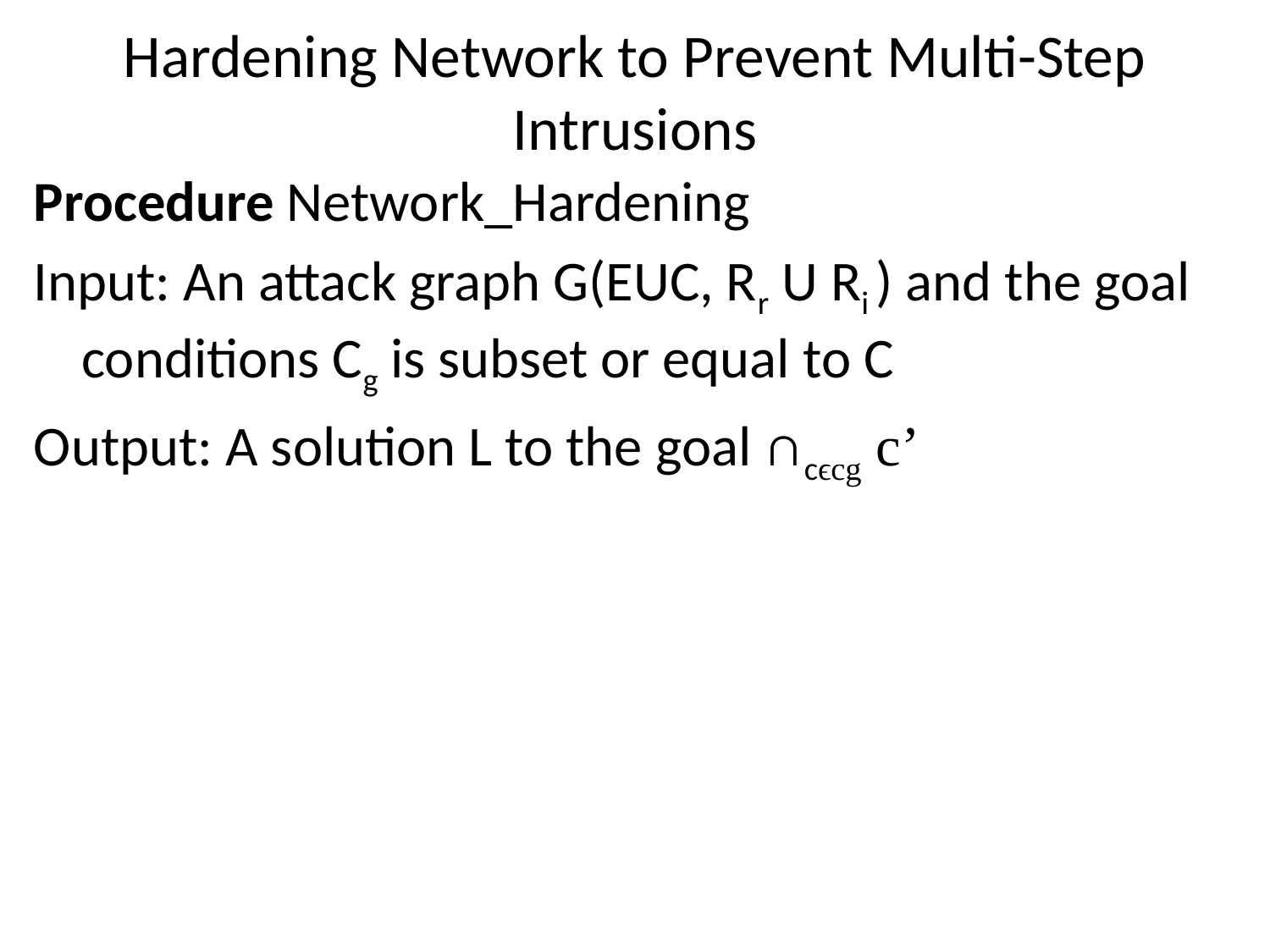

# Hardening Network to Prevent Multi-Step Intrusions
Procedure Network_Hardening
Input: An attack graph G(EUC, Rr U Ri ) and the goal conditions Cg is subset or equal to C
Output: A solution L to the goal ∩cϵcg c’